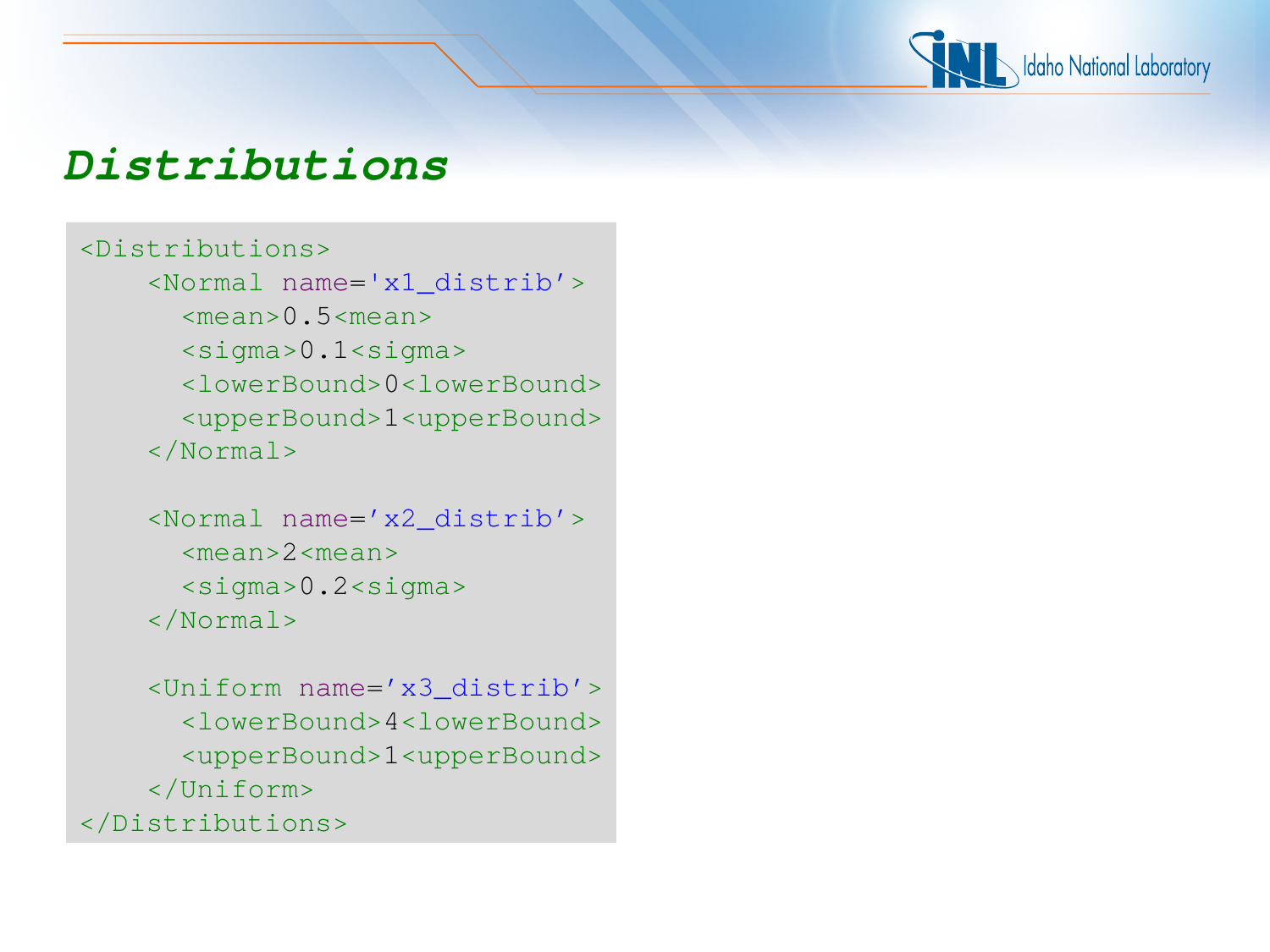

# Distributions
<Distributions>
    <Normal name='x1_distrib’>
      <mean>0.5<mean>
      <sigma>0.1<sigma>
      <lowerBound>0<lowerBound>
      <upperBound>1<upperBound>
    </Normal>

    <Normal name=’x2_distrib’>
      <mean>2<mean>
      <sigma>0.2<sigma>
    </Normal>

    <Uniform name=’x3_distrib’>
      <lowerBound>4<lowerBound>
      <upperBound>1<upperBound>
    </Uniform>
</Distributions>